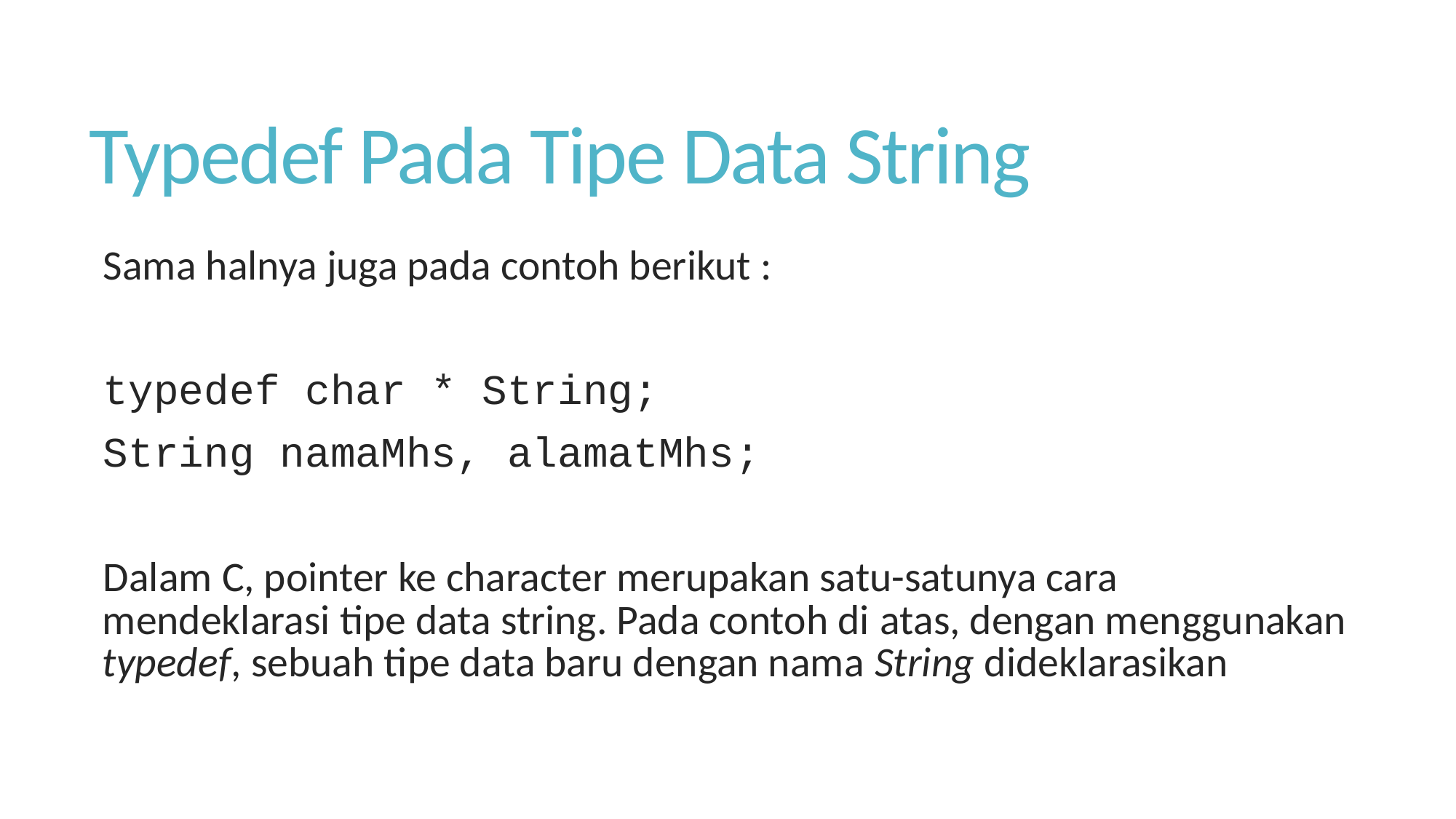

# Typedef Pada Tipe Data String
Sama halnya juga pada contoh berikut :

typedef char * String;
String namaMhs, alamatMhs;

Dalam C, pointer ke character merupakan satu-satunya cara mendeklarasi tipe data string. Pada contoh di atas, dengan menggunakan typedef, sebuah tipe data baru dengan nama String dideklarasikan